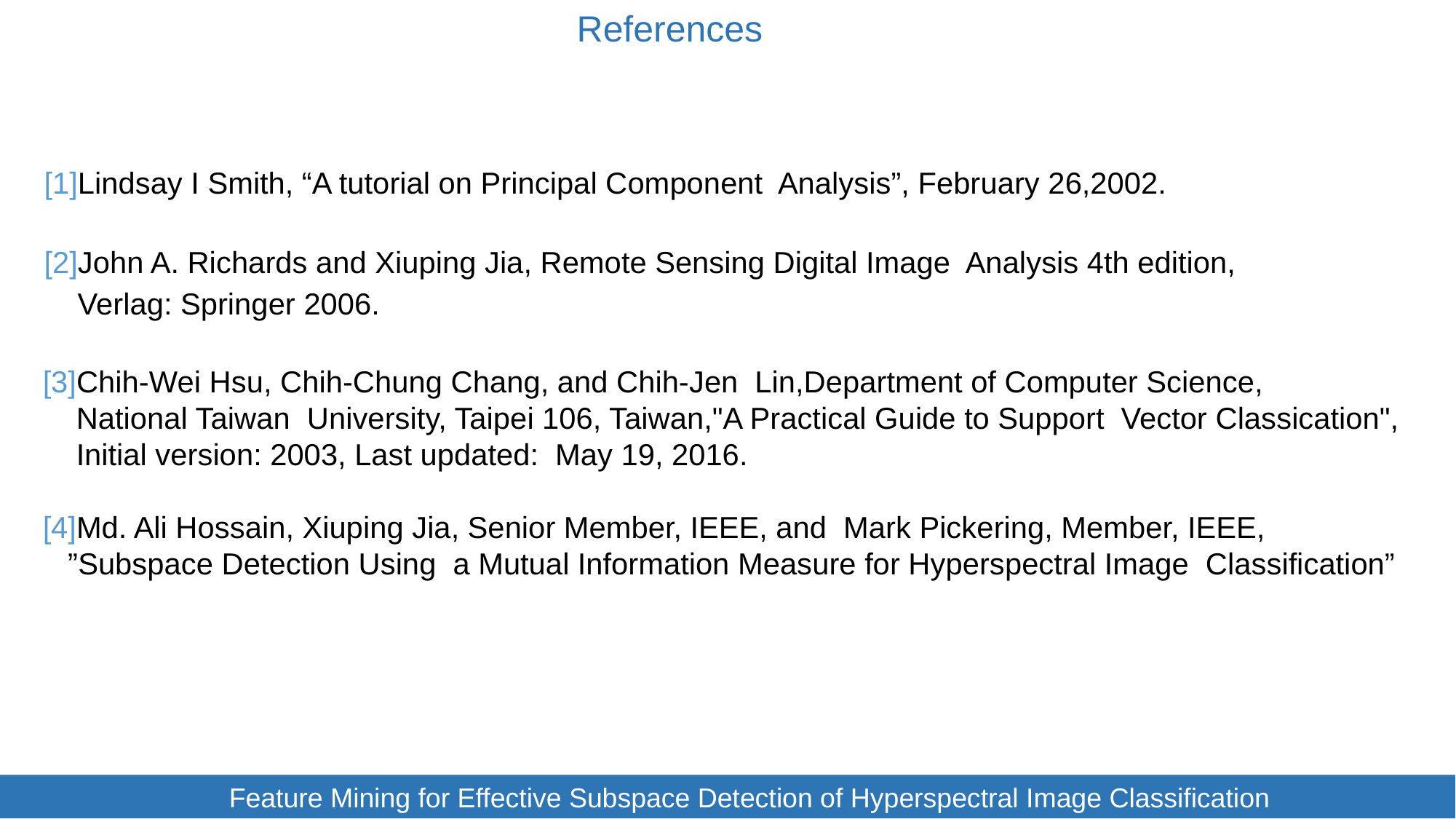

References
[1]Lindsay I Smith, “A tutorial on Principal Component  Analysis”, February 26,2002.

[2]John A. Richards and Xiuping Jia, Remote Sensing Digital Image  Analysis 4th edition,
    Verlag: Springer 2006.

[3]Chih-Wei Hsu, Chih-Chung Chang, and Chih-Jen  Lin,Department of Computer Science,
    National Taiwan  University, Taipei 106, Taiwan,"A Practical Guide to Support  Vector Classication",
    Initial version: 2003, Last updated:  May 19, 2016.

[4]Md. Ali Hossain, Xiuping Jia, Senior Member, IEEE, and  Mark Pickering, Member, IEEE,
   ”Subspace Detection Using  a Mutual Information Measure for Hyperspectral Image  Classification”

		Feature Mining for Effective Subspace Detection of Hyperspectral Image Classification